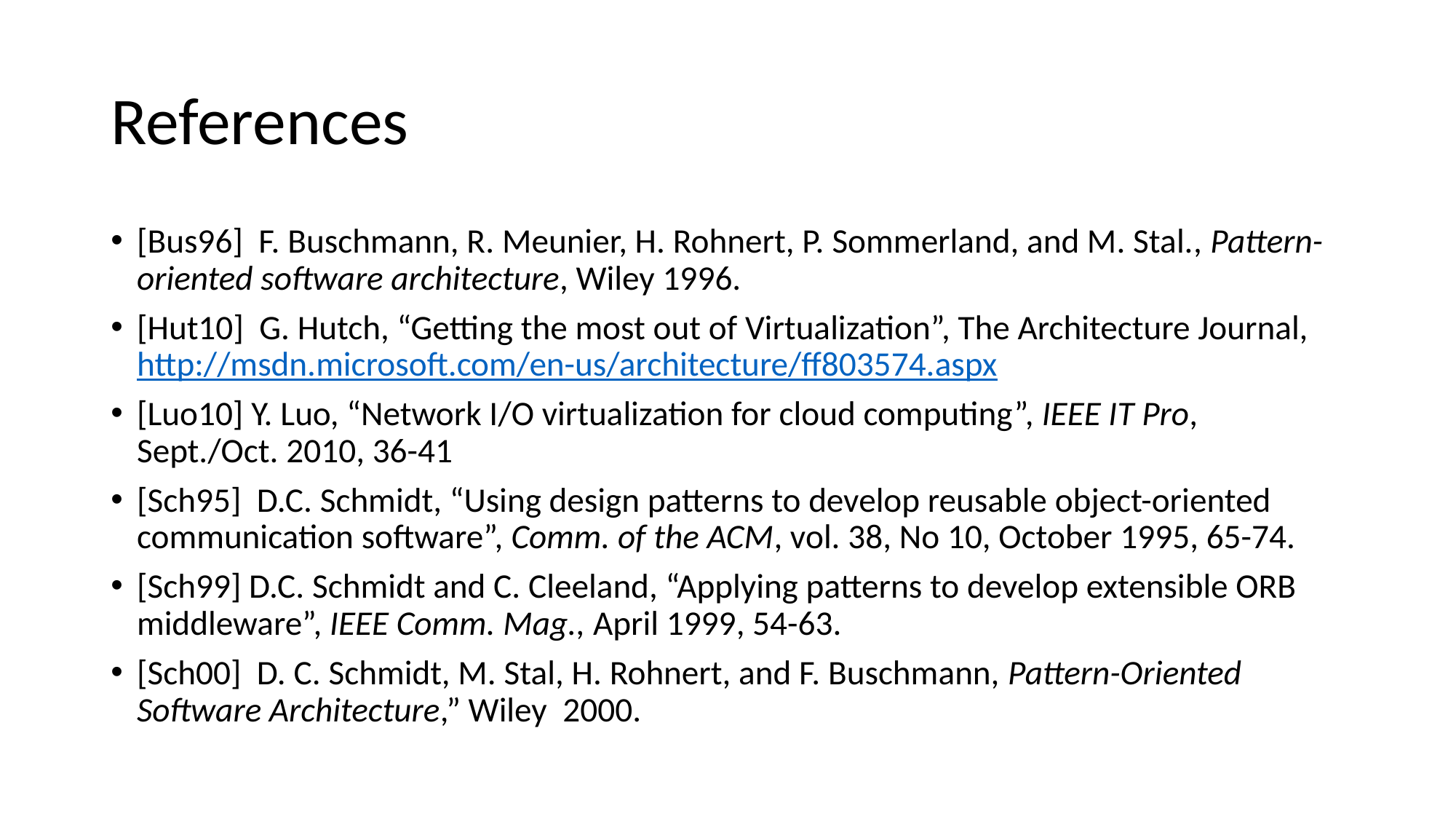

# References
[Bus96]  F. Buschmann, R. Meunier, H. Rohnert, P. Sommerland, and M. Stal., Pattern-oriented software architecture, Wiley 1996.
[Hut10]  G. Hutch, “Getting the most out of Virtualization”, The Architecture Journal, http://msdn.microsoft.com/en-us/architecture/ff803574.aspx
[Luo10] Y. Luo, “Network I/O virtualization for cloud computing”, IEEE IT Pro, Sept./Oct. 2010, 36-41
[Sch95]  D.C. Schmidt, “Using design patterns to develop reusable object-oriented communication software”, Comm. of the ACM, vol. 38, No 10, October 1995, 65-74.
[Sch99] D.C. Schmidt and C. Cleeland, “Applying patterns to develop extensible ORB middleware”, IEEE Comm. Mag., April 1999, 54-63.
[Sch00]  D. C. Schmidt, M. Stal, H. Rohnert, and F. Buschmann, Pattern-Oriented Software Architecture,” Wiley  2000.